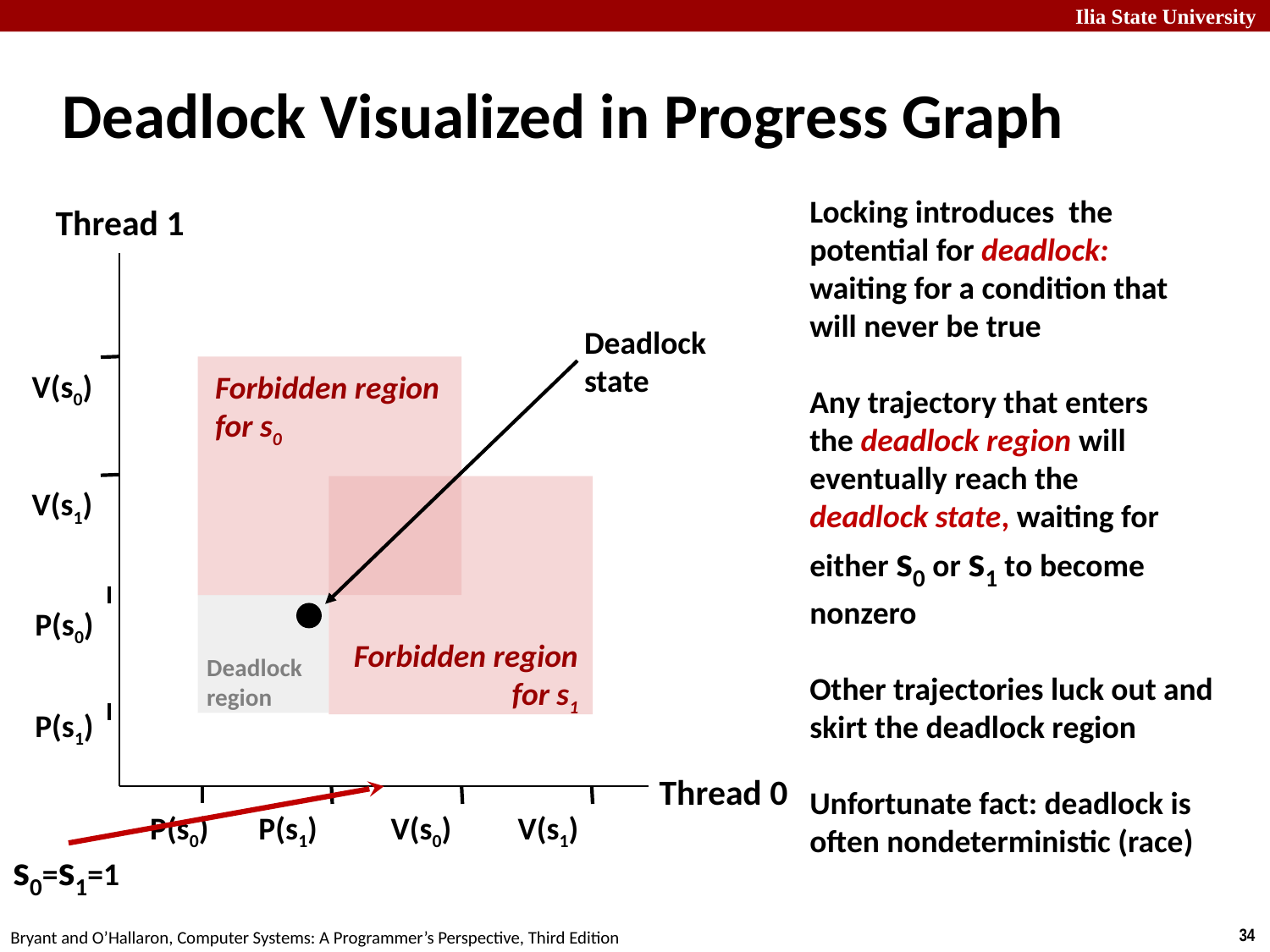

# Deadlock Visualized in Progress Graph
Locking introduces  the
potential for deadlock:
waiting for a condition that will never be true

Any trajectory that enters
the deadlock region will
eventually reach the
deadlock state, waiting for either s0 or s1 to become nonzero

Other trajectories luck out and skirt the deadlock region

Unfortunate fact: deadlock is often nondeterministic (race)
Thread 1
Deadlock
state

Forbidden region
for s0
V(s0)

V(s1)

P(s0)

Forbidden region
for s1
Deadlock
region
P(s1)
Thread 0
P(s0)
P(s1)
V(s0)
V(s1)
s0=s1=1